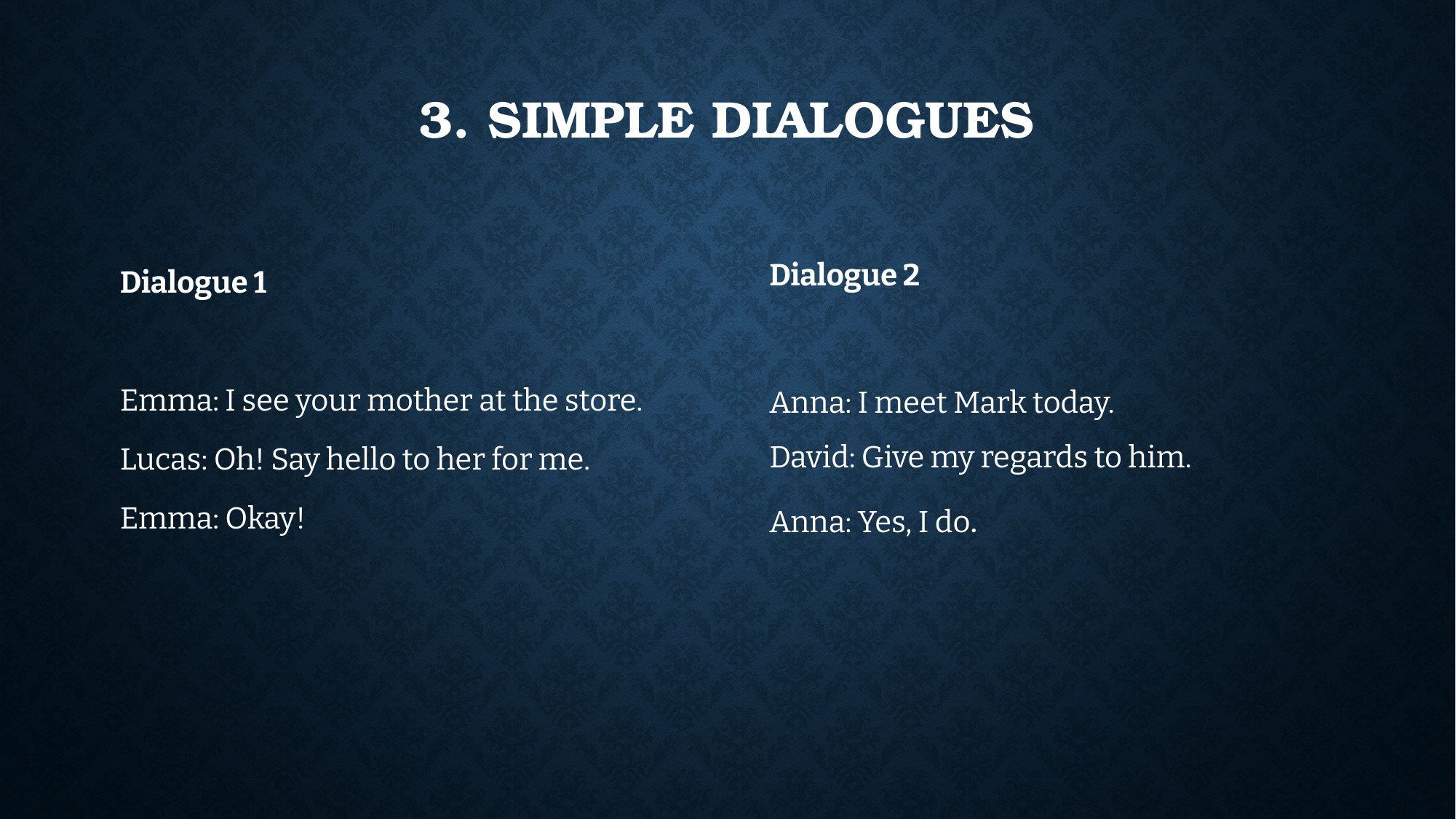

# 3. Simple Dialogues
Dialogue 1

Emma: I see your mother at the store.
Lucas: Oh! Say hello to her for me.
Emma: Okay!

Dialogue 2

Anna: I meet Mark today.
David: Give my regards to him.
Anna: Yes, I do.